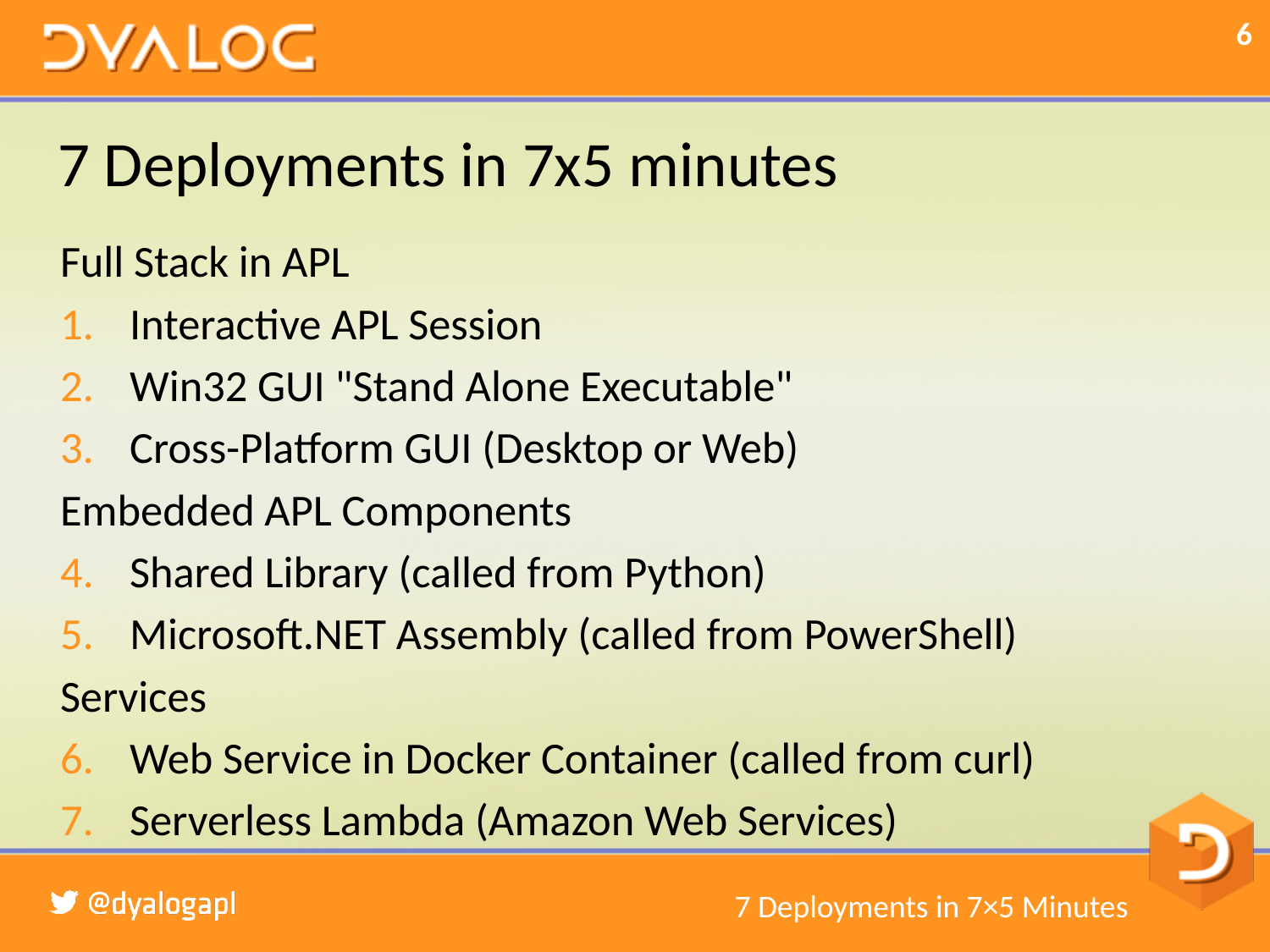

# 7 Deployments in 7x5 minutes
Full Stack in APL
Interactive APL Session
Win32 GUI "Stand Alone Executable"
Cross-Platform GUI (Desktop or Web)
Embedded APL Components
Shared Library (called from Python)
Microsoft.NET Assembly (called from PowerShell)
Services
Web Service in Docker Container (called from curl)
Serverless Lambda (Amazon Web Services)